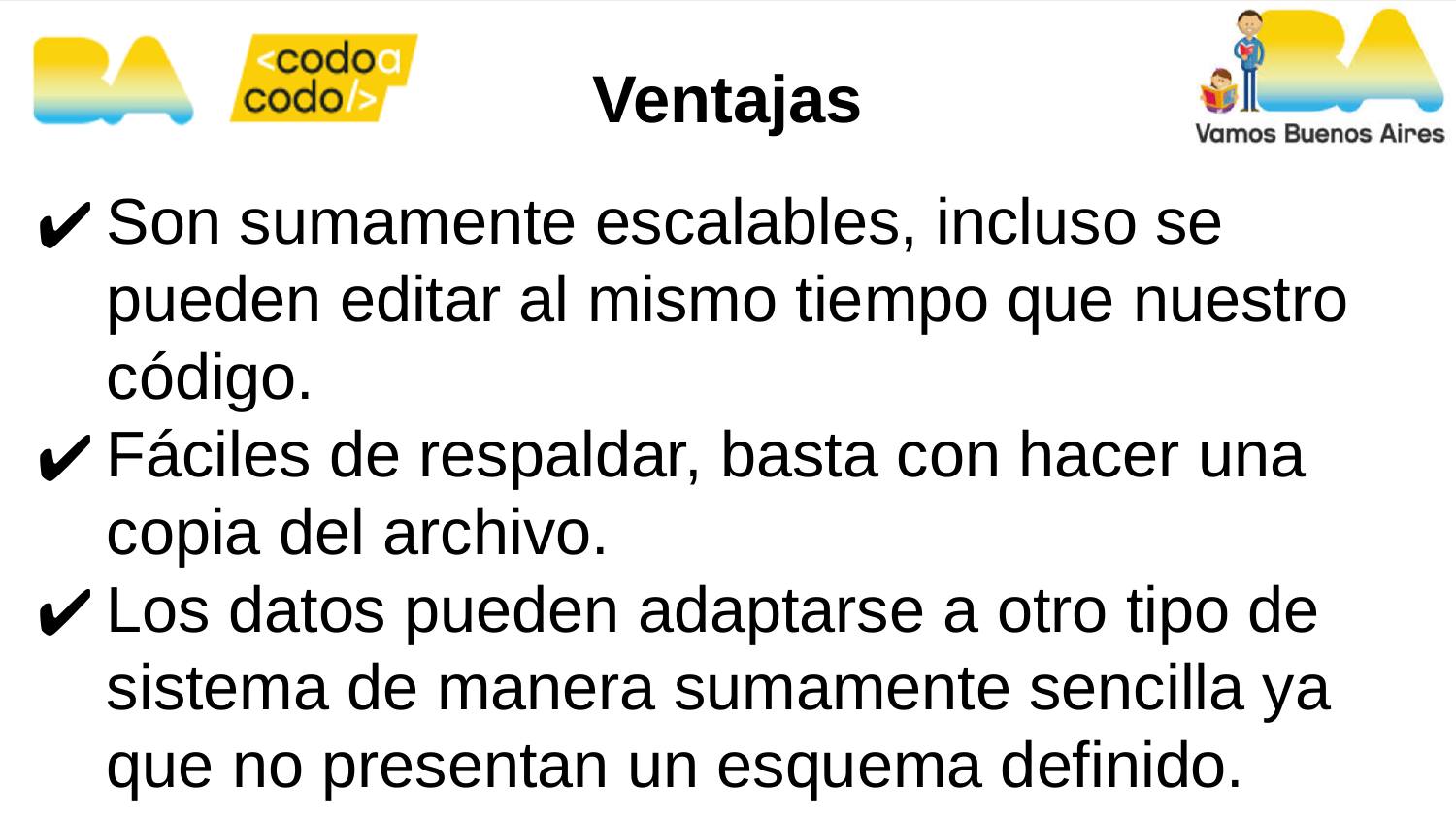

Ventajas
Son sumamente escalables, incluso se pueden editar al mismo tiempo que nuestro código.
Fáciles de respaldar, basta con hacer una copia del archivo.
Los datos pueden adaptarse a otro tipo de sistema de manera sumamente sencilla ya que no presentan un esquema definido.